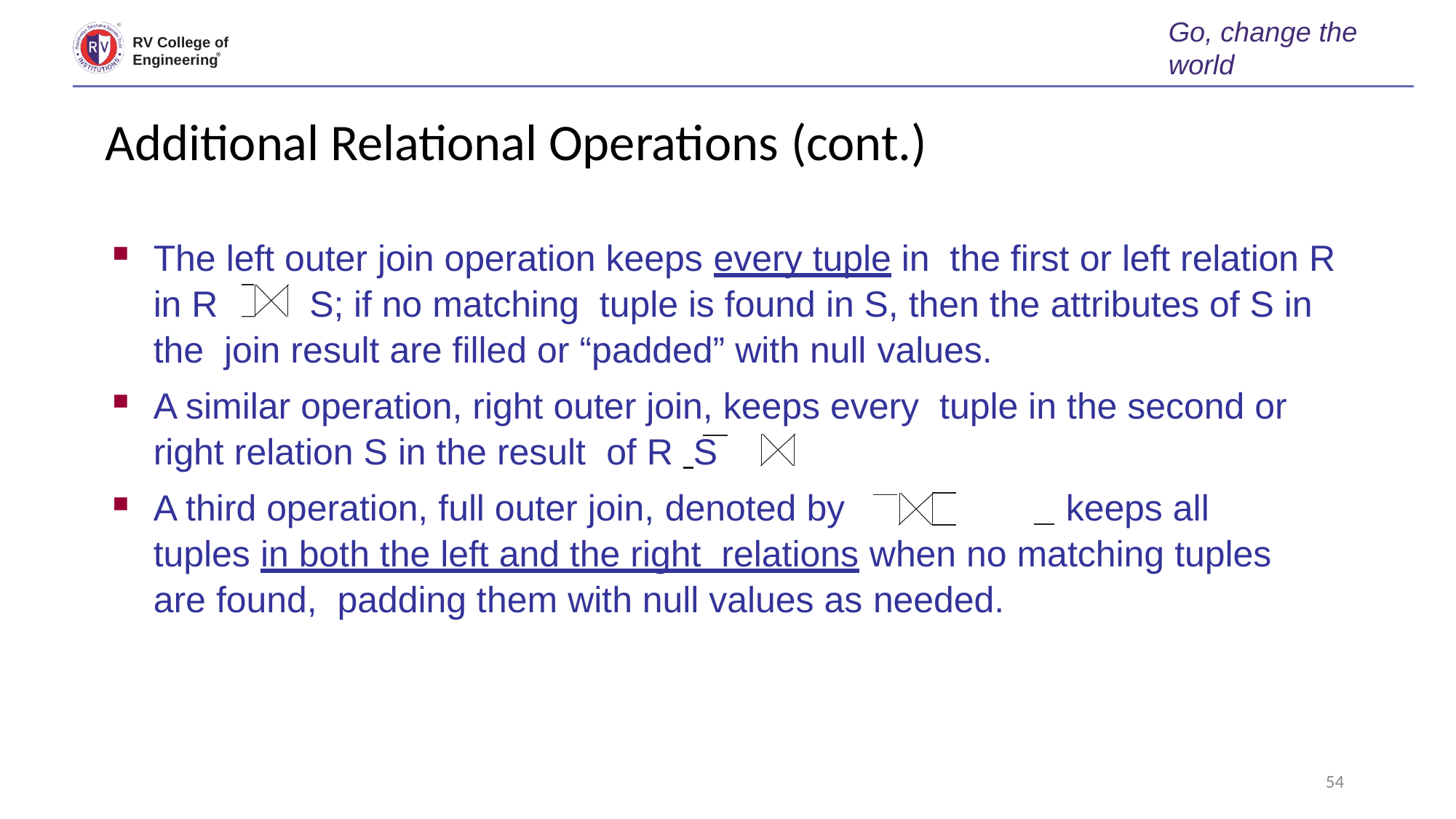

Go, change the world

RV College of
Engineering

# Additional Relational Operations (cont.)

The left outer join operation keeps every tuple in  the first or left relation R in R         S; if no matching  tuple is found in S, then the attributes of S in the  join result are filled or “padded” with null values.
A similar operation, right outer join, keeps every  tuple in the second or right relation S in the result  of R  S
A third operation, full outer join, denoted by 	   keeps all tuples in both the left and the right  relations when no matching tuples are found,  padding them with null values as needed.

  1:1 relationship type between EMPLOYEE and 	   DEPARTMENT. Employee participation is partial. Department participation is not clear from requirements

 are the relationship types observed

54